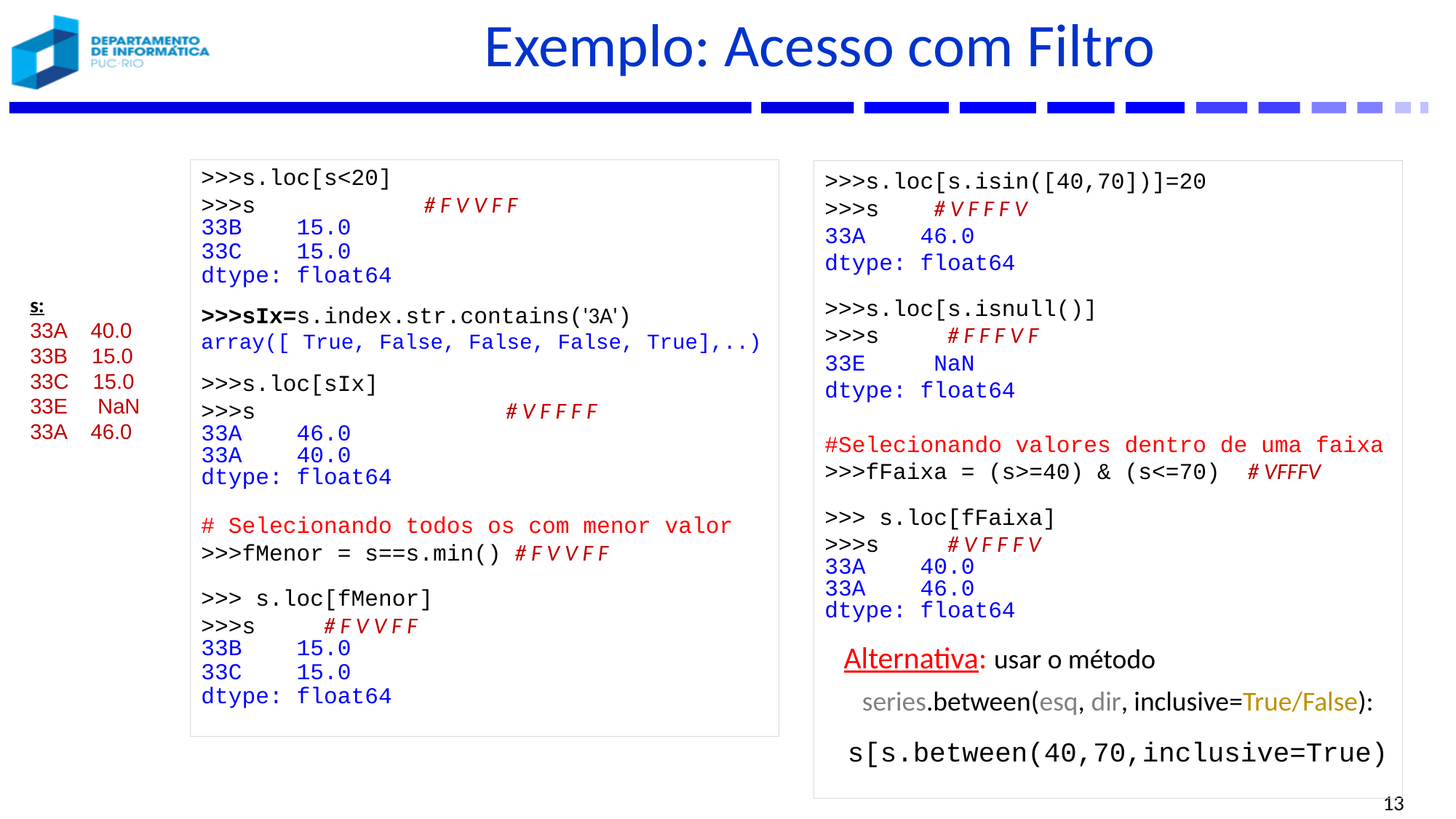

# Exemplo: Acesso com Filtro
>>>s.loc[s<20]
>>>s	   # F V V F F
33B    15.0
33C    15.0
dtype: float64
>>>sIx=s.index.str.contains('3A')
array([ True, False, False, False, True],..)
>>>s.loc[sIx]
>>>s		 # V F F F F
33A    46.0
33A    40.0
dtype: float64

# Selecionando todos os com menor valor
>>>fMenor = s==s.min() # F V V F F
>>> s.loc[fMenor]
>>>s	 # F V V F F
33B    15.0
33C    15.0
dtype: float64

>>>s.loc[s.isin([40,70])]=20
>>>s	# V F F F V
33A    46.0
dtype: float64
>>>s.loc[s.isnull()]
>>>s	 # F F F V F
33E     NaN
dtype: float64

#Selecionando valores dentro de uma faixa
>>>fFaixa = (s>=40) & (s<=70)  # VFFFV
>>> s.loc[fFaixa]
>>>s	 # V F F F V
33A    40.0
33A    46.0
dtype: float64

s:
33A    40.0
33B    15.0
33C    15.0
33E     NaN
33A    46.0

Alternativa: usar o método
series.between(esq, dir, inclusive=True/False):
s[s.between(40,70,inclusive=True)
13